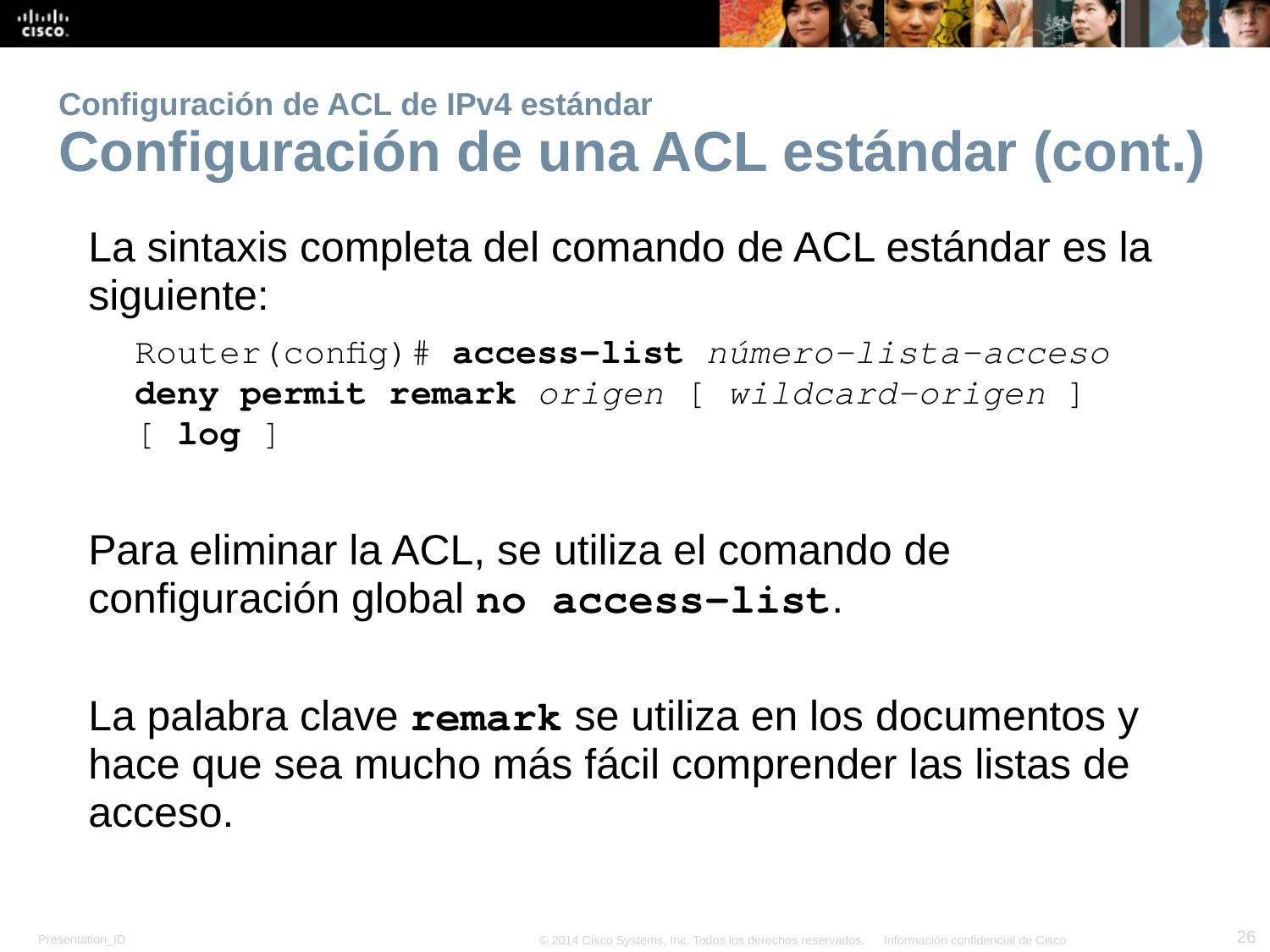

# Configuración de ACL de IPv4 estándar Configuración de una ACL estándar (cont.)
La sintaxis completa del comando de ACL estándar es la siguiente:
Router(config)# access-list número-lista-acceso deny permit remark origen [ wildcard-origen ] [ log ]

Para eliminar la ACL, se utiliza el comando de configuración global no access-list.
La palabra clave remark se utiliza en los documentos y hace que sea mucho más fácil comprender las listas de acceso.